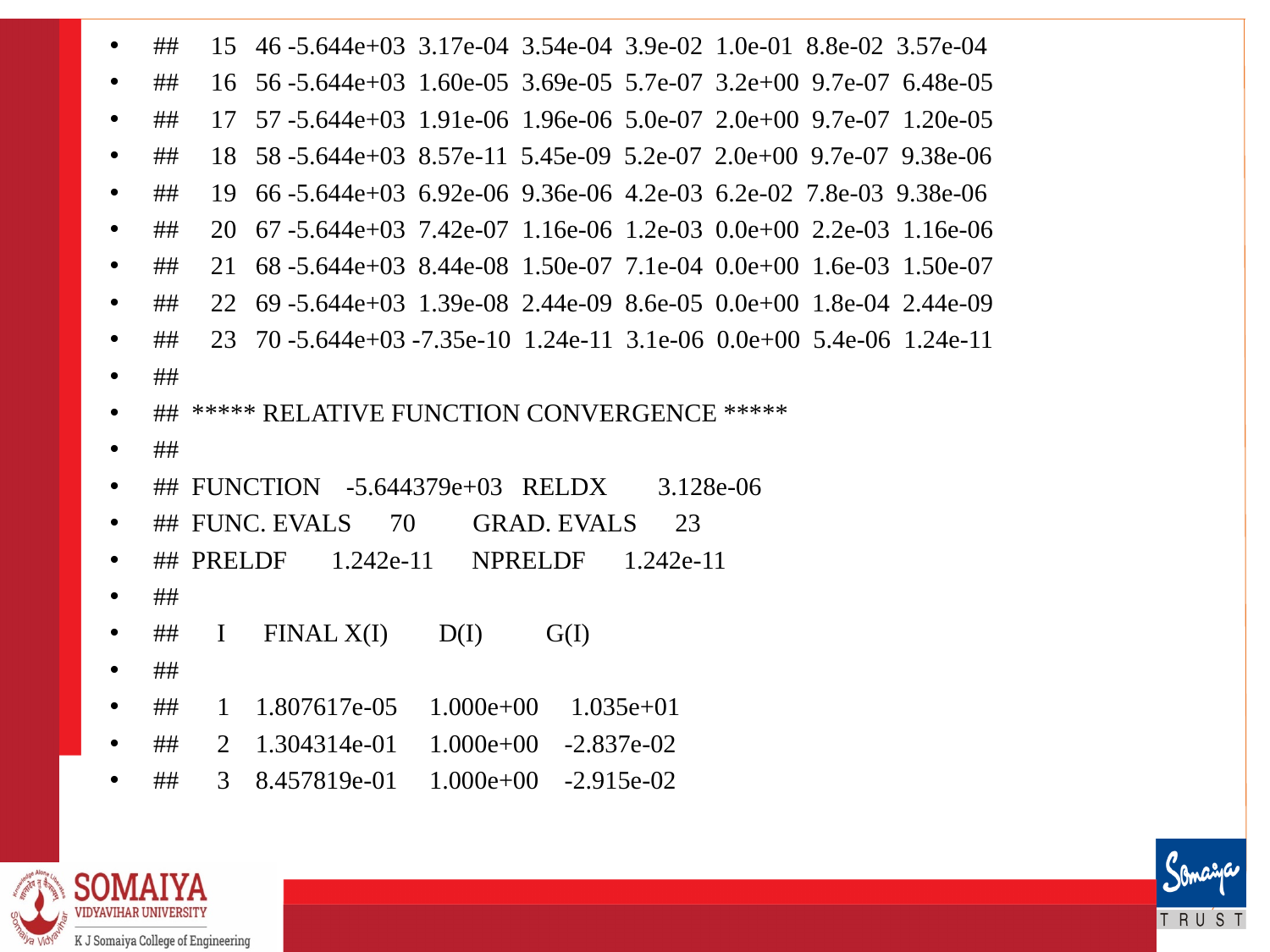

##     15   46 -5.644e+03  3.17e-04  3.54e-04  3.9e-02  1.0e-01  8.8e-02  3.57e-04
##     16   56 -5.644e+03  1.60e-05  3.69e-05  5.7e-07  3.2e+00  9.7e-07  6.48e-05
##     17   57 -5.644e+03  1.91e-06  1.96e-06  5.0e-07  2.0e+00  9.7e-07  1.20e-05
##     18   58 -5.644e+03  8.57e-11  5.45e-09  5.2e-07  2.0e+00  9.7e-07  9.38e-06
##     19   66 -5.644e+03  6.92e-06  9.36e-06  4.2e-03  6.2e-02  7.8e-03  9.38e-06
##     20   67 -5.644e+03  7.42e-07  1.16e-06  1.2e-03  0.0e+00  2.2e-03  1.16e-06
##     21   68 -5.644e+03  8.44e-08  1.50e-07  7.1e-04  0.0e+00  1.6e-03  1.50e-07
##     22   69 -5.644e+03  1.39e-08  2.44e-09  8.6e-05  0.0e+00  1.8e-04  2.44e-09
##     23   70 -5.644e+03 -7.35e-10  1.24e-11  3.1e-06  0.0e+00  5.4e-06  1.24e-11
##
##  ***** RELATIVE FUNCTION CONVERGENCE *****
##
##  FUNCTION    -5.644379e+03   RELDX        3.128e-06
##  FUNC. EVALS      70         GRAD. EVALS      23
##  PRELDF       1.242e-11      NPRELDF      1.242e-11
##
##      I      FINAL X(I)        D(I)          G(I)
##
##      1    1.807617e-05     1.000e+00     1.035e+01
##      2    1.304314e-01     1.000e+00    -2.837e-02
##      3    8.457819e-01     1.000e+00    -2.915e-02